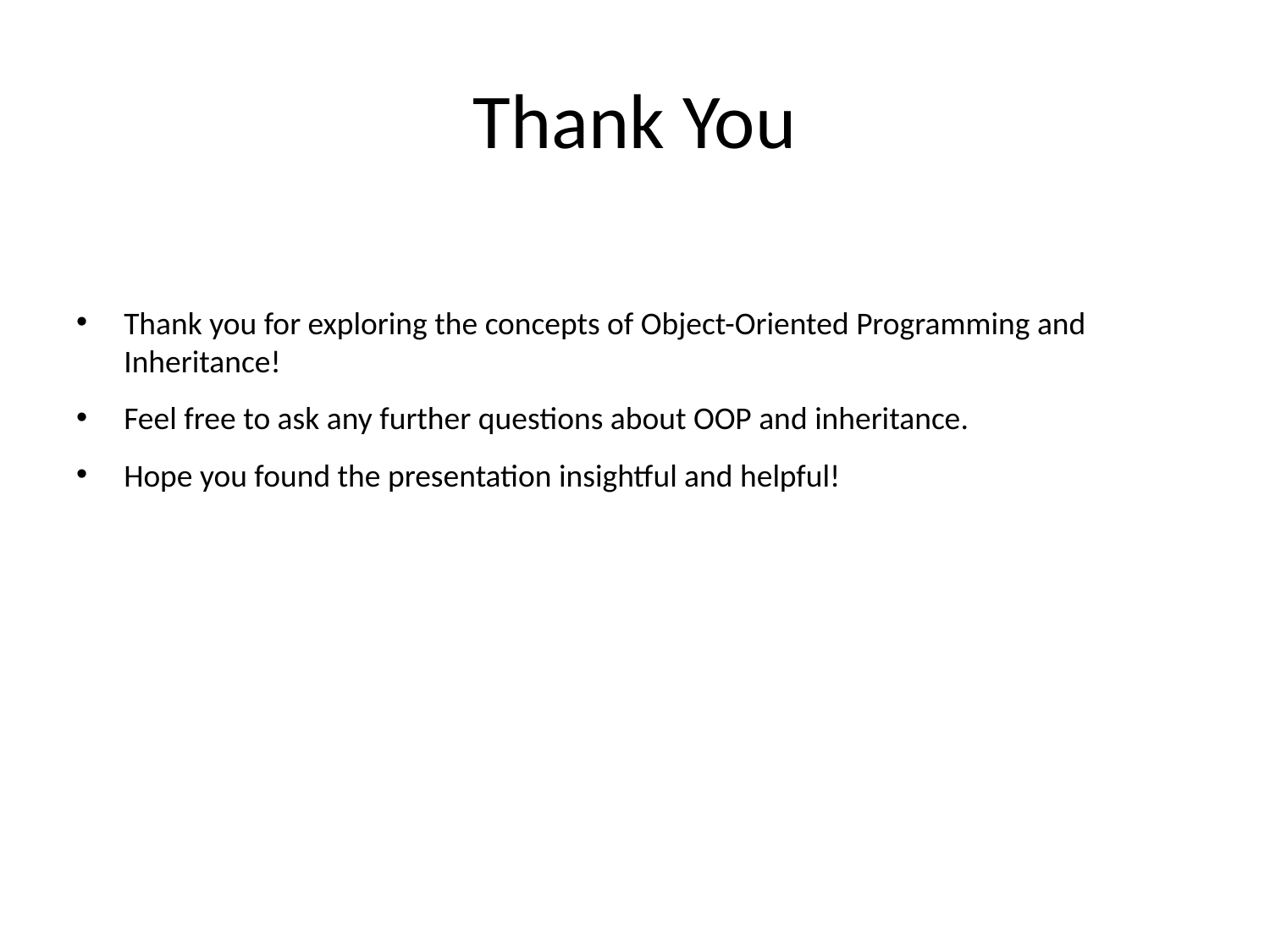

# Thank You

Thank you for exploring the concepts of Object-Oriented Programming and Inheritance!
Feel free to ask any further questions about OOP and inheritance.
Hope you found the presentation insightful and helpful!